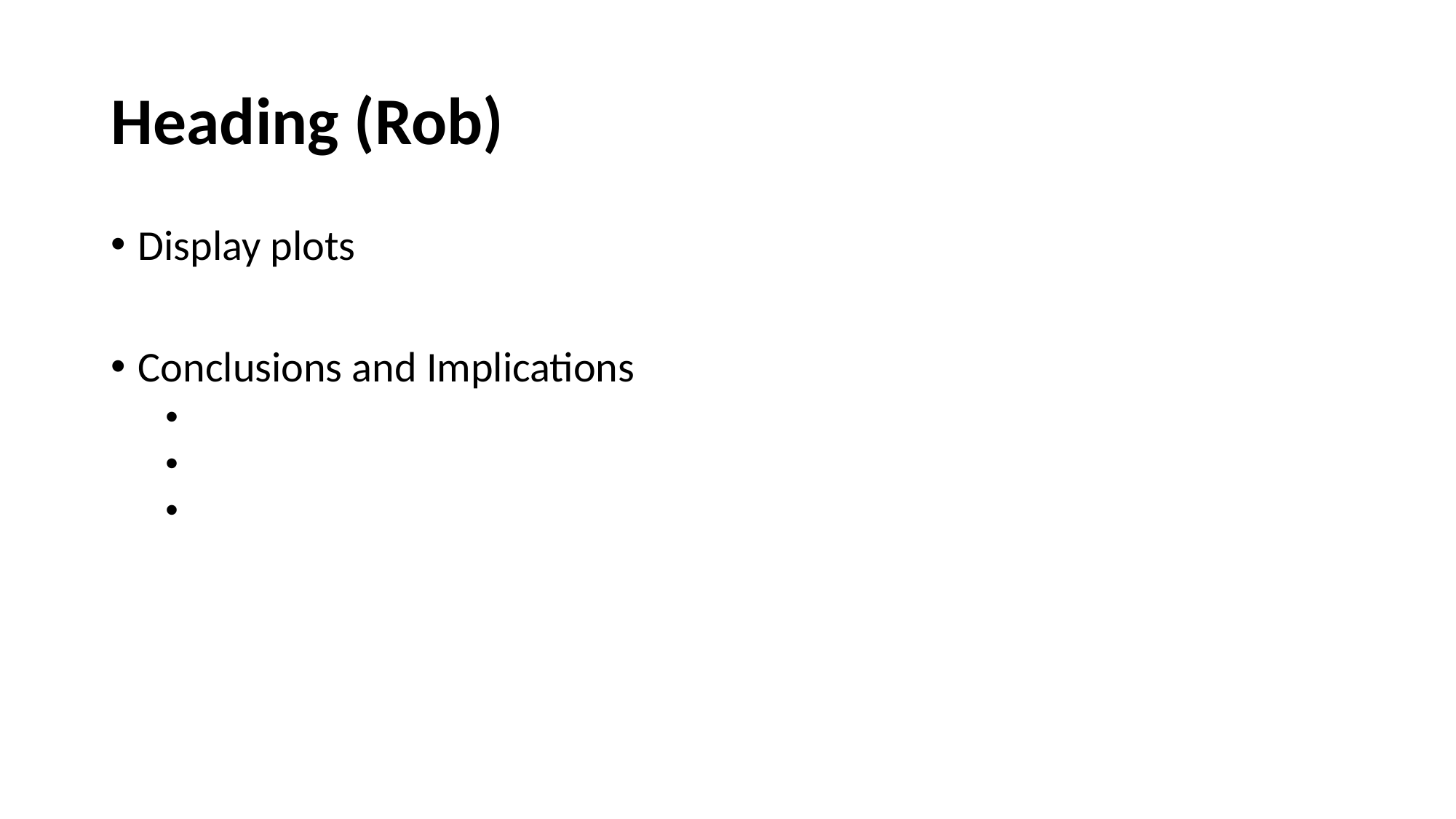

# Heading (Rob)
Display plots

Conclusions and Implications